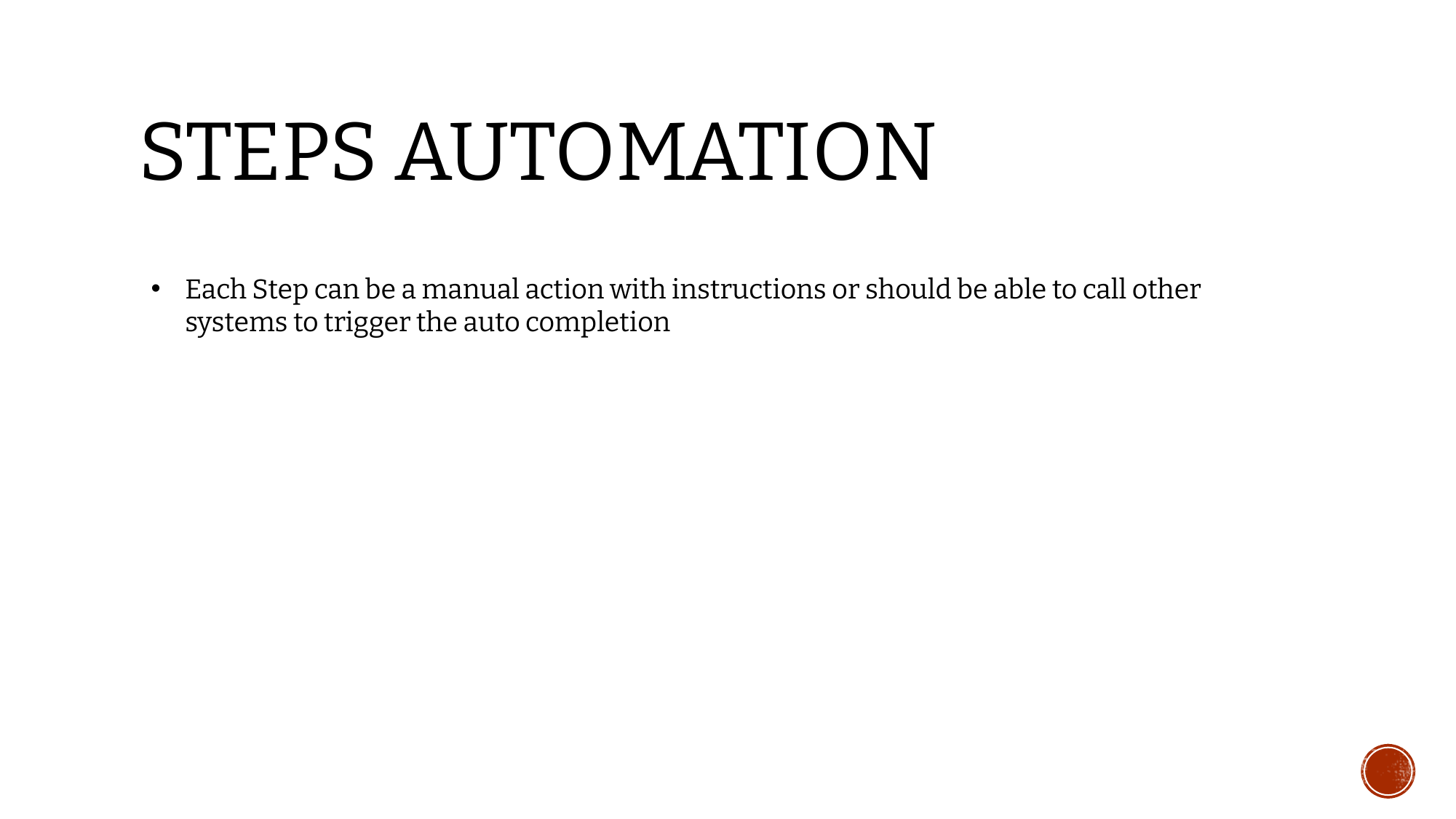

# STEPs Automation
Each Step can be a manual action with instructions or should be able to call other systems to trigger the auto completion